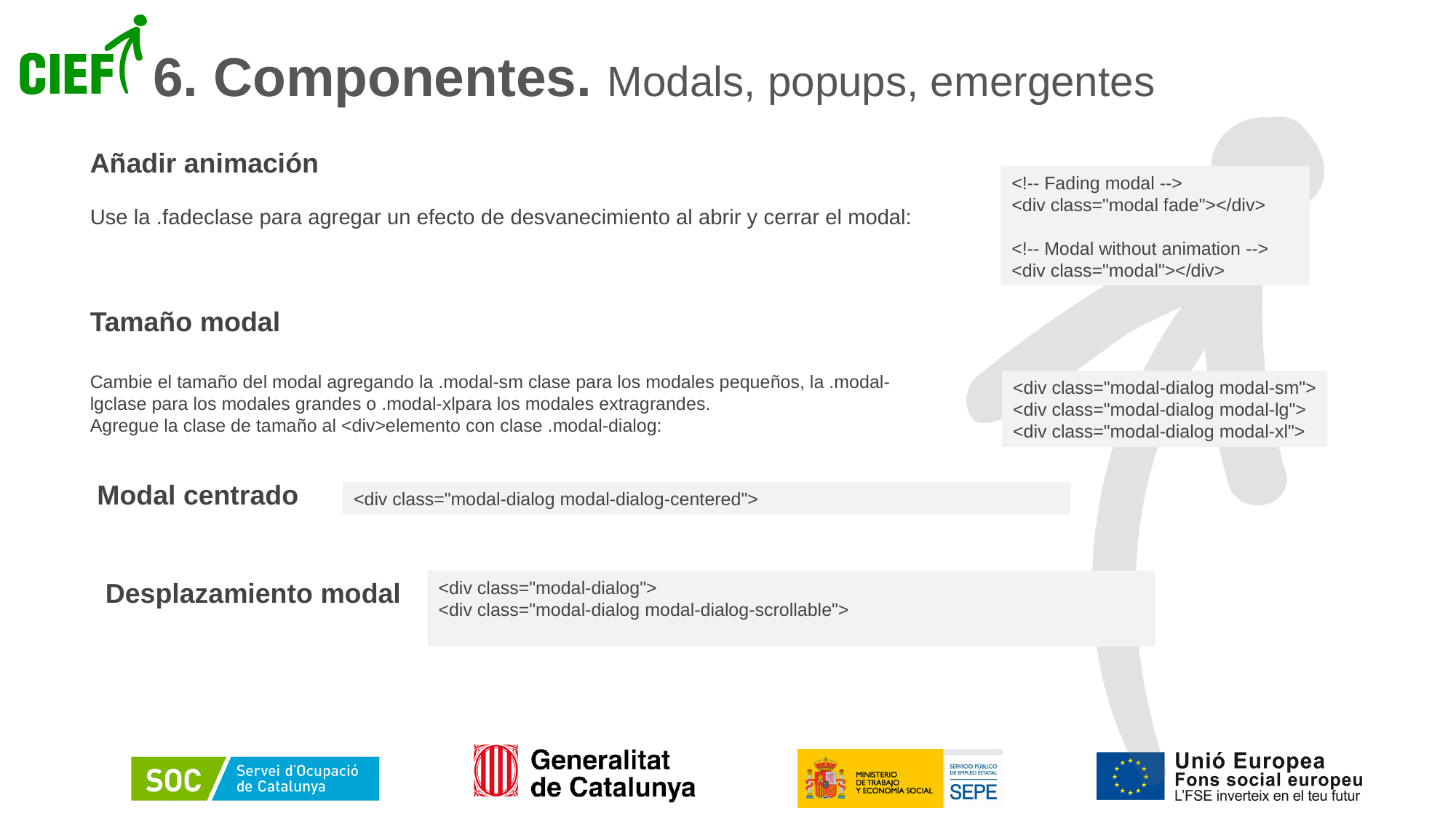

# 6. Componentes. Modals, popups, emergentes
Añadir animación
Use la .fadeclase para agregar un efecto de desvanecimiento al abrir y cerrar el modal:

<!-- Fading modal -->
<div class="modal fade"></div>
<!-- Modal without animation -->
<div class="modal"></div>
Tamaño modal
Cambie el tamaño del modal agregando la .modal-sm clase para los modales pequeños, la .modal-lgclase para los modales grandes o .modal-xlpara los modales extragrandes.
Agregue la clase de tamaño al <div>elemento con clase .modal-dialog:

<div class="modal-dialog modal-sm">
<div class="modal-dialog modal-lg">
<div class="modal-dialog modal-xl">

Modal centrado

<div class="modal-dialog modal-dialog-centered">
Desplazamiento modal

<div class="modal-dialog">
<div class="modal-dialog modal-dialog-scrollable">
66